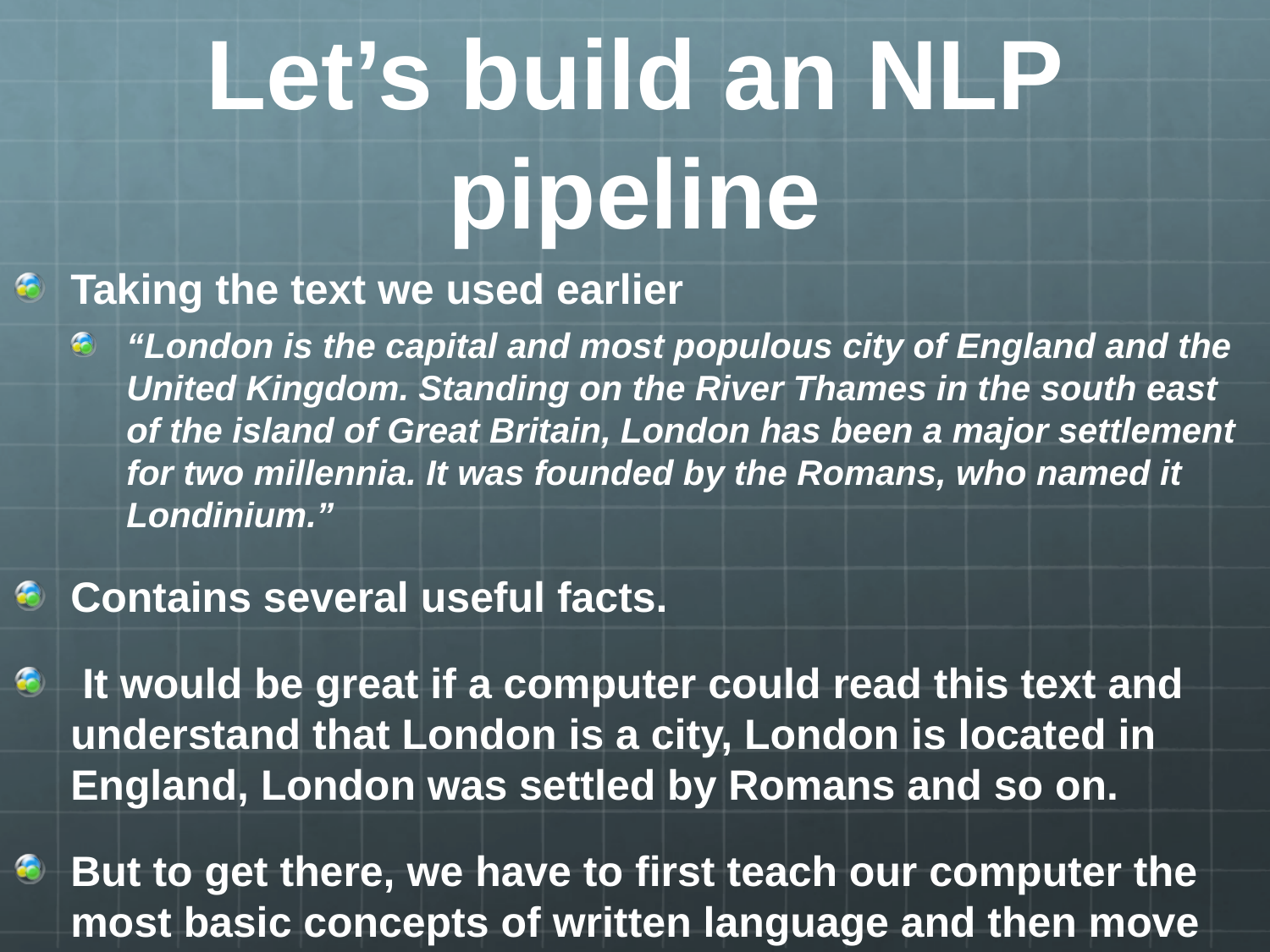

# Let’s build an NLP pipeline
Taking the text we used earlier
“London is the capital and most populous city of England and the United Kingdom. Standing on the River Thames in the south east of the island of Great Britain, London has been a major settlement for two millennia. It was founded by the Romans, who named it Londinium.”
Contains several useful facts.
 It would be great if a computer could read this text and understand that London is a city, London is located in England, London was settled by Romans and so on.
But to get there, we have to first teach our computer the most basic concepts of written language and then move up from there.